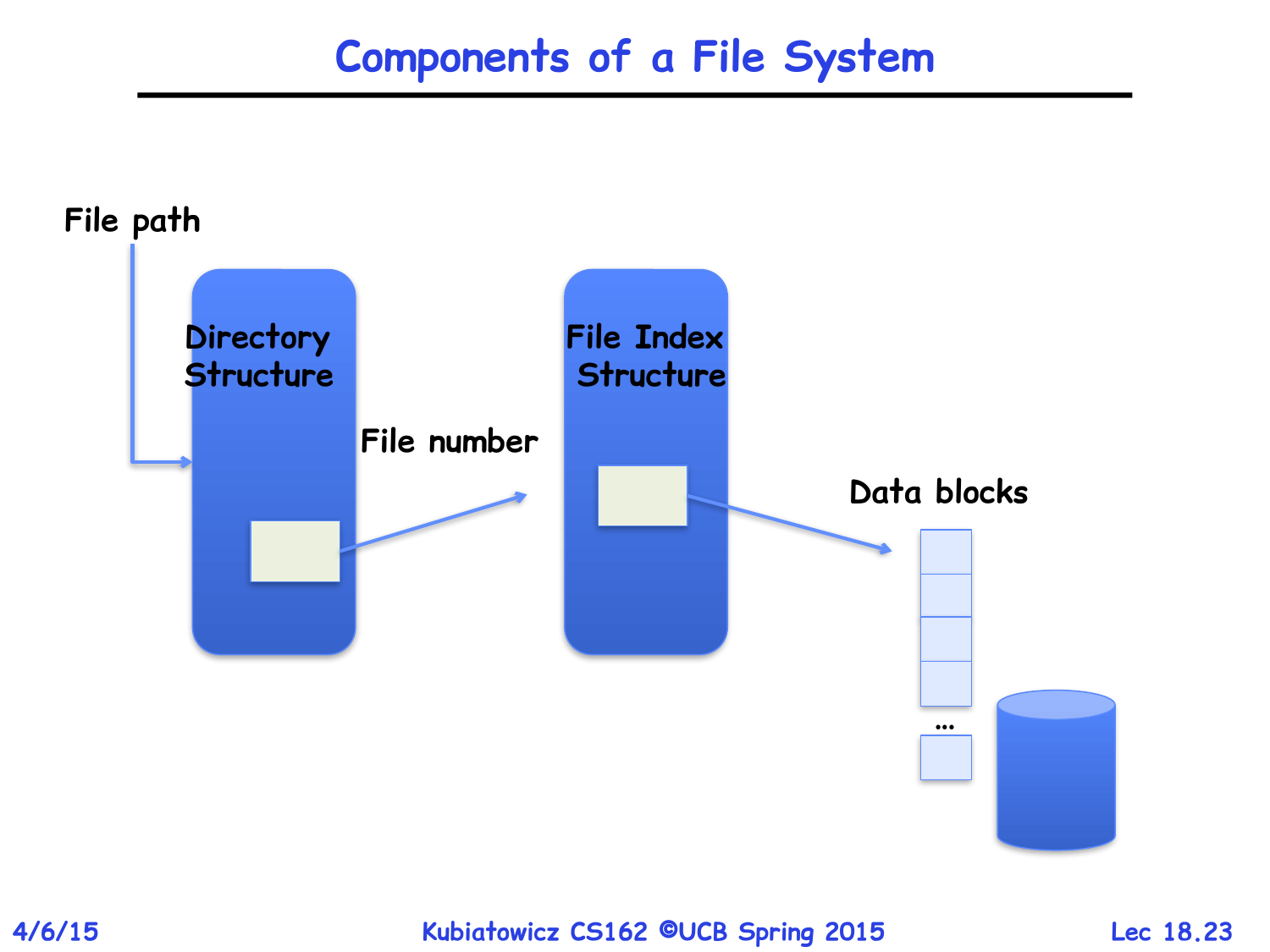

# Components of a File System
File path

Directory
Structure
File Index
Structure
File number

Data blocks

…